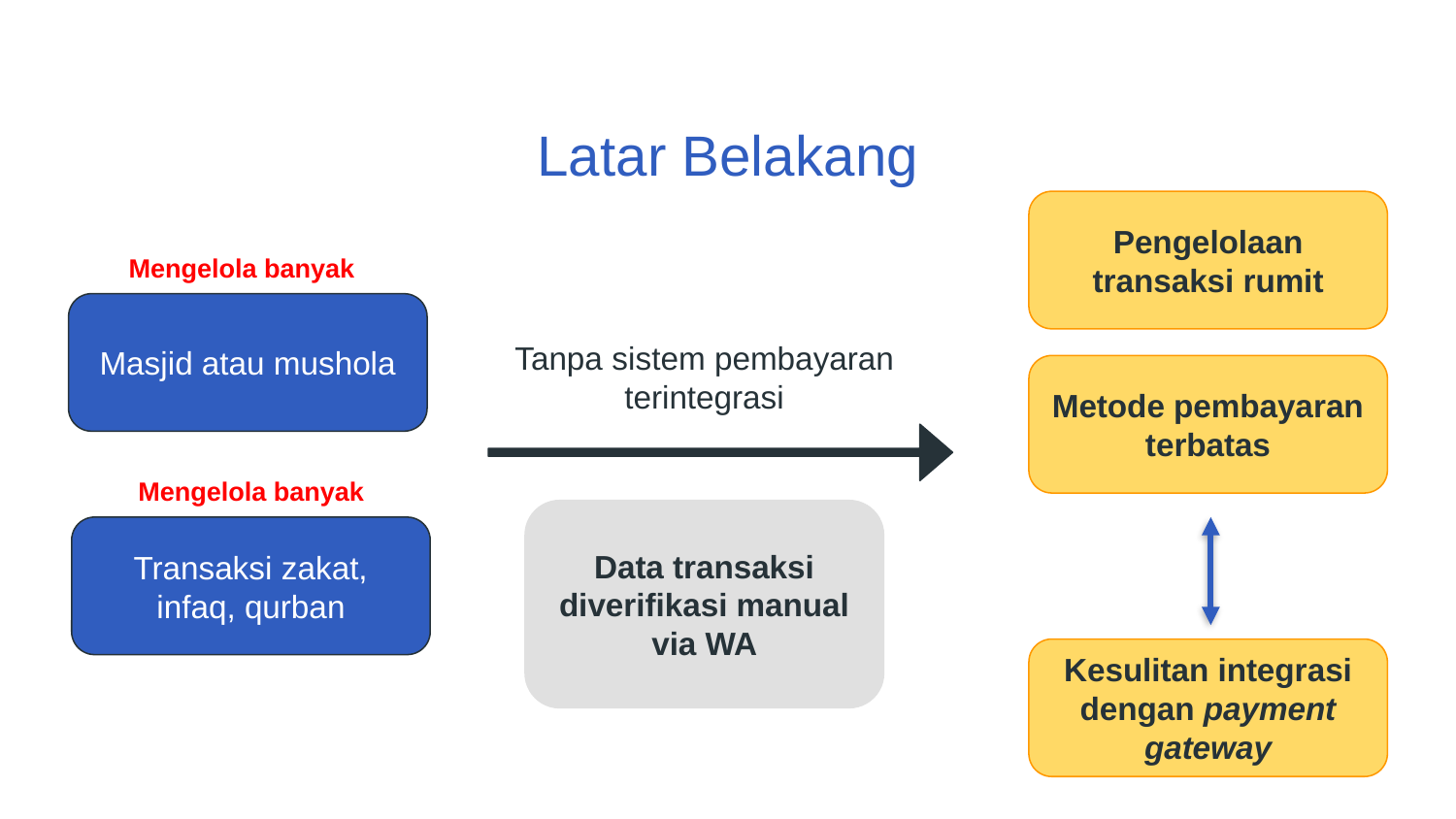

# Latar Belakang
Pengelolaan transaksi rumit
Mengelola banyak
Masjid atau mushola
Tanpa sistem pembayaran terintegrasi
Metode pembayaran terbatas

Mengelola banyak
Data transaksi diverifikasi manual via WA
Transaksi zakat, infaq, qurban
Kesulitan integrasi dengan payment gateway